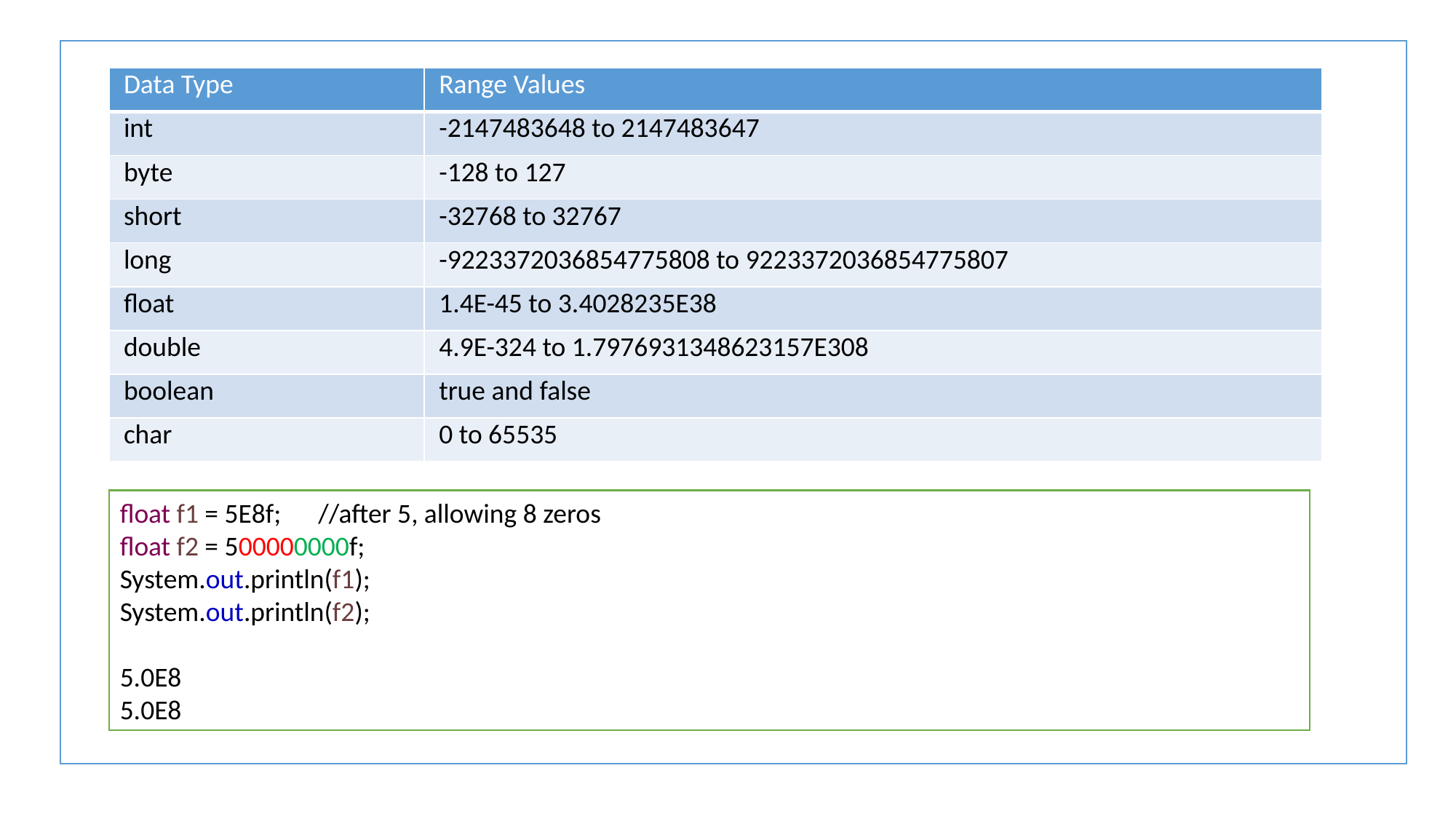

| Data Type | Range Values |
| --- | --- |
| int | -2147483648 to 2147483647 |
| byte | -128 to 127 |
| short | -32768 to 32767 |
| long | -9223372036854775808 to 9223372036854775807 |
| float | 1.4E-45 to 3.4028235E38 |
| double | 4.9E-324 to 1.7976931348623157E308 |
| boolean | true and false |
| char | 0 to 65535 |
float f1 = 5E8f;      //after 5, allowing 8 zeros
float f2 = 500000000f;
System.out.println(f1);
System.out.println(f2);

5.0E8
5.0E8